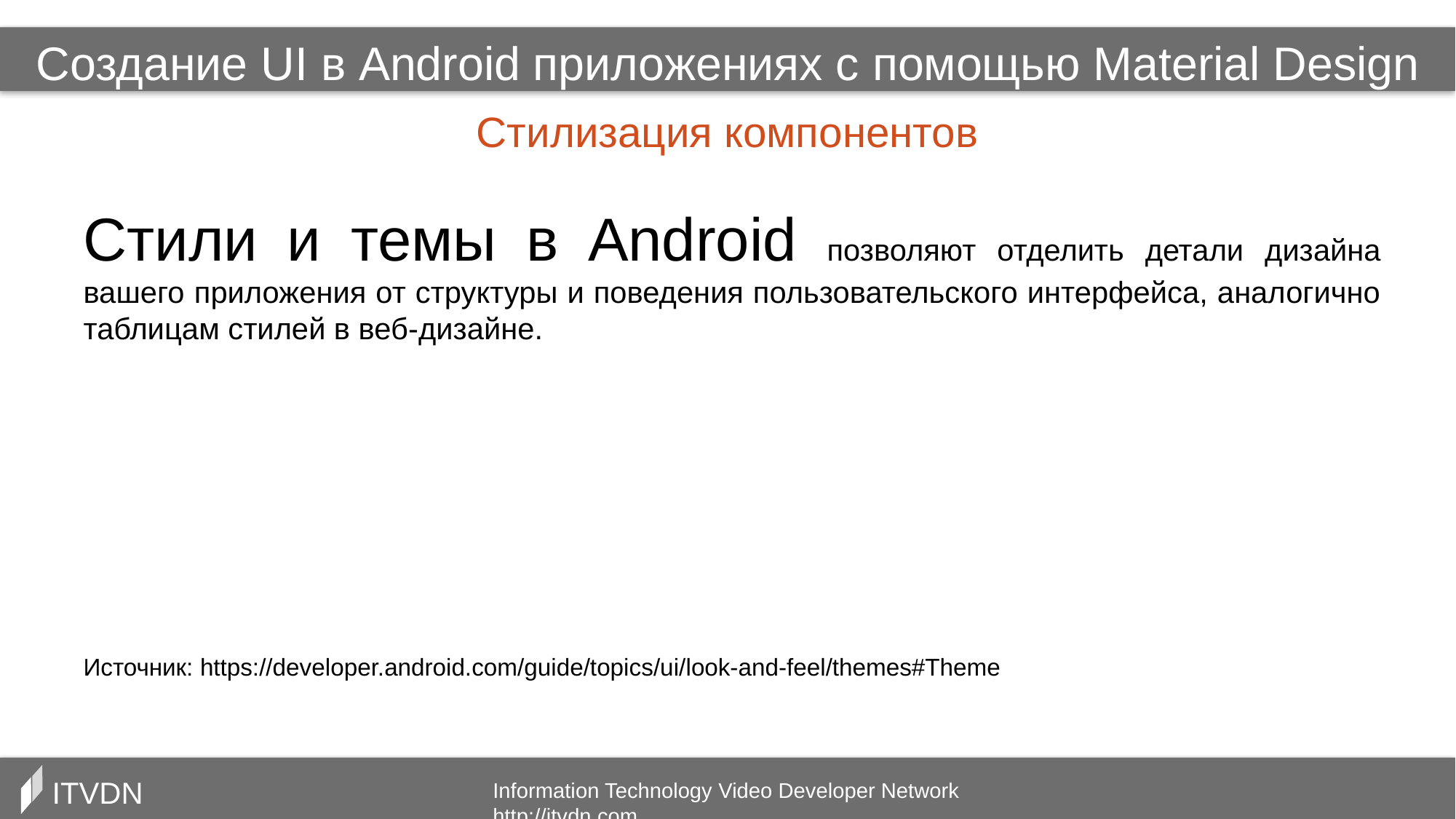

Создание UI в Android приложениях с помощью Material Design
Стилизация компонентов
Стили и темы в Android позволяют отделить детали дизайна вашего приложения от структуры и поведения пользовательского интерфейса, аналогично таблицам стилей в веб-дизайне.

Источник: https://developer.android.com/guide/topics/ui/look-and-feel/themes#Theme

ITVDN
Information Technology Video Developer Network                                                       http://itvdn.com